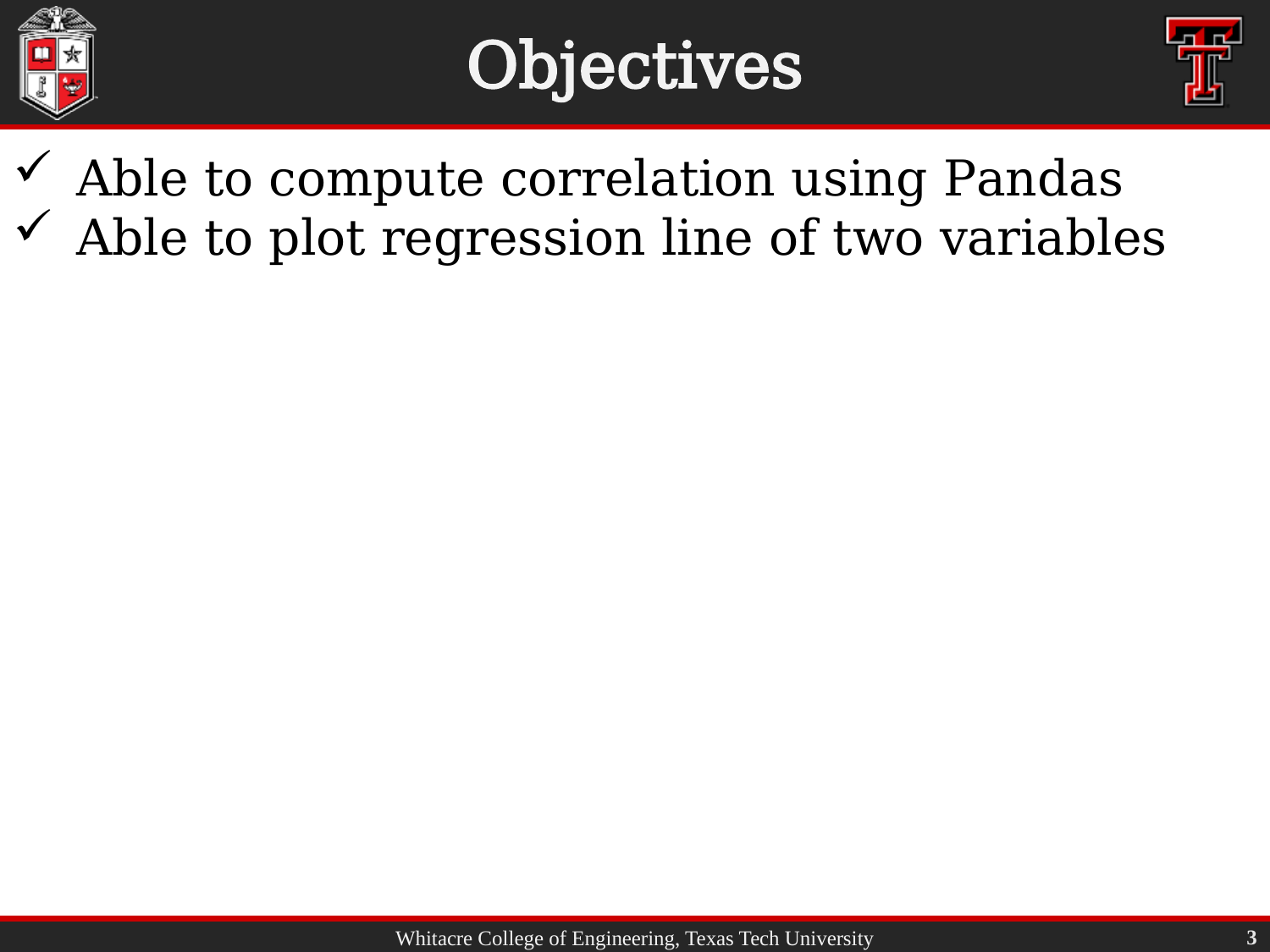

# Objectives
Able to compute correlation using Pandas
Able to plot regression line of two variables

3